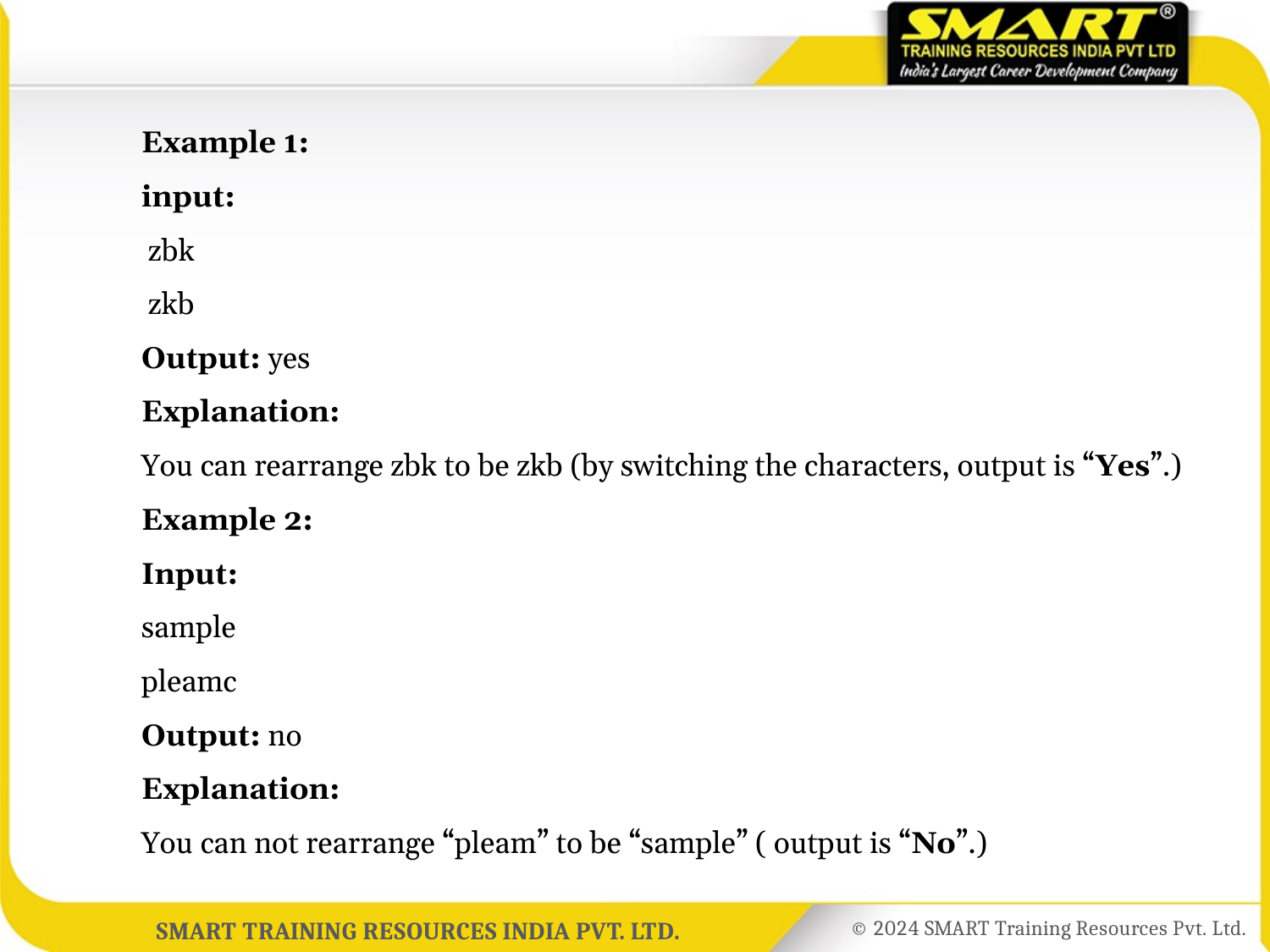

Example 1:
	input:
	 zbk
	 zkb
	Output: yes
	Explanation:
	You can rearrange zbk to be zkb (by switching the characters, output is “Yes”.)
	Example 2:
	Input:
	sample
	pleamc
	Output: no
	Explanation:
	You can not rearrange “pleam” to be “sample” ( output is “No”.)